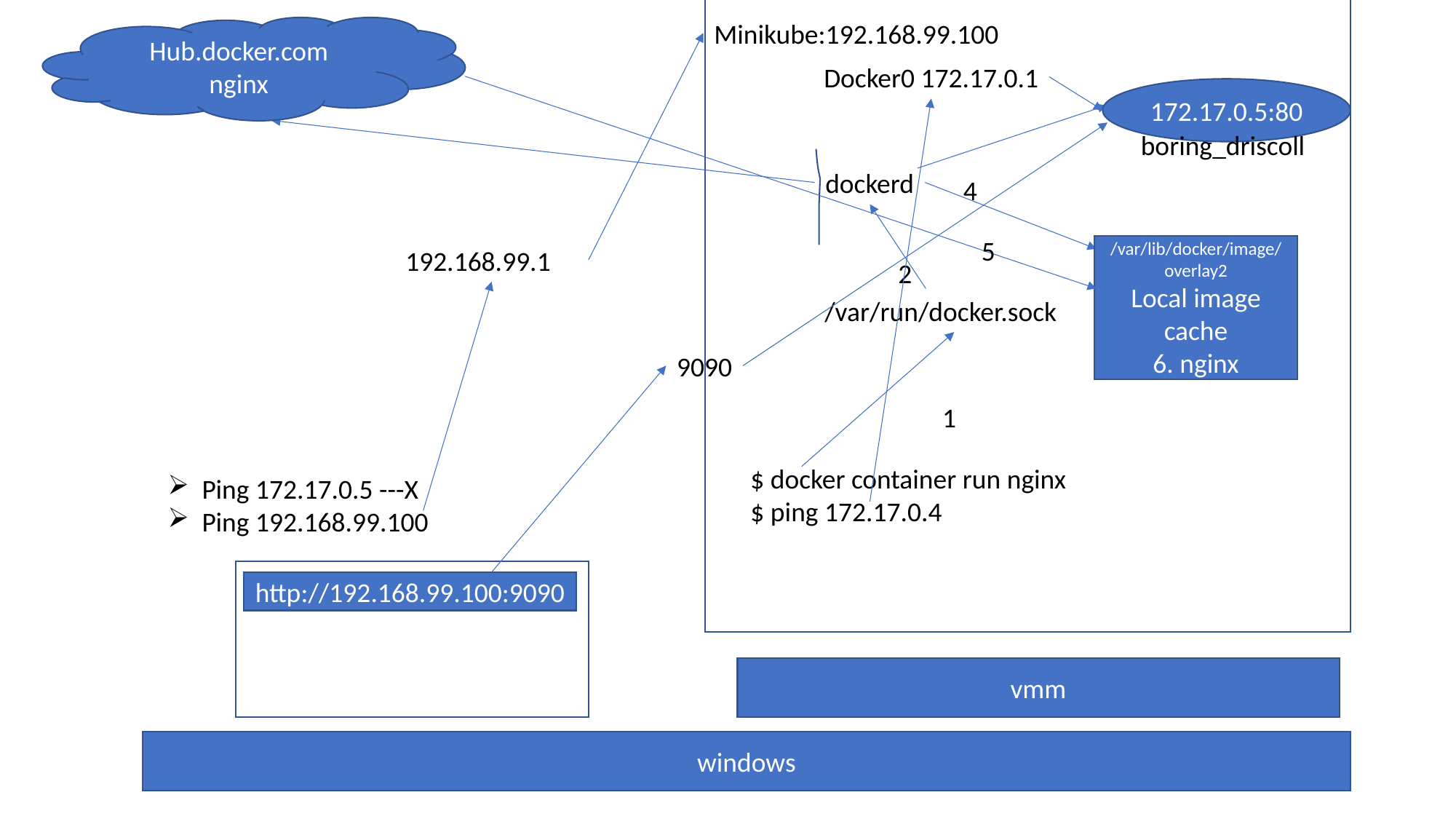

Minikube:192.168.99.100
Hub.docker.com
nginx
Docker0 172.17.0.1
172.17.0.5:80
boring_driscoll

dockerd
4
5
/var/lib/docker/image/overlay2
Local image cache
6. nginx
192.168.99.1
2
/var/run/docker.sock
9090
1
$ docker container run nginx
$ ping 172.17.0.4
Ping 172.17.0.5 ---X
Ping 192.168.99.100

http://192.168.99.100:9090
vmm
windows